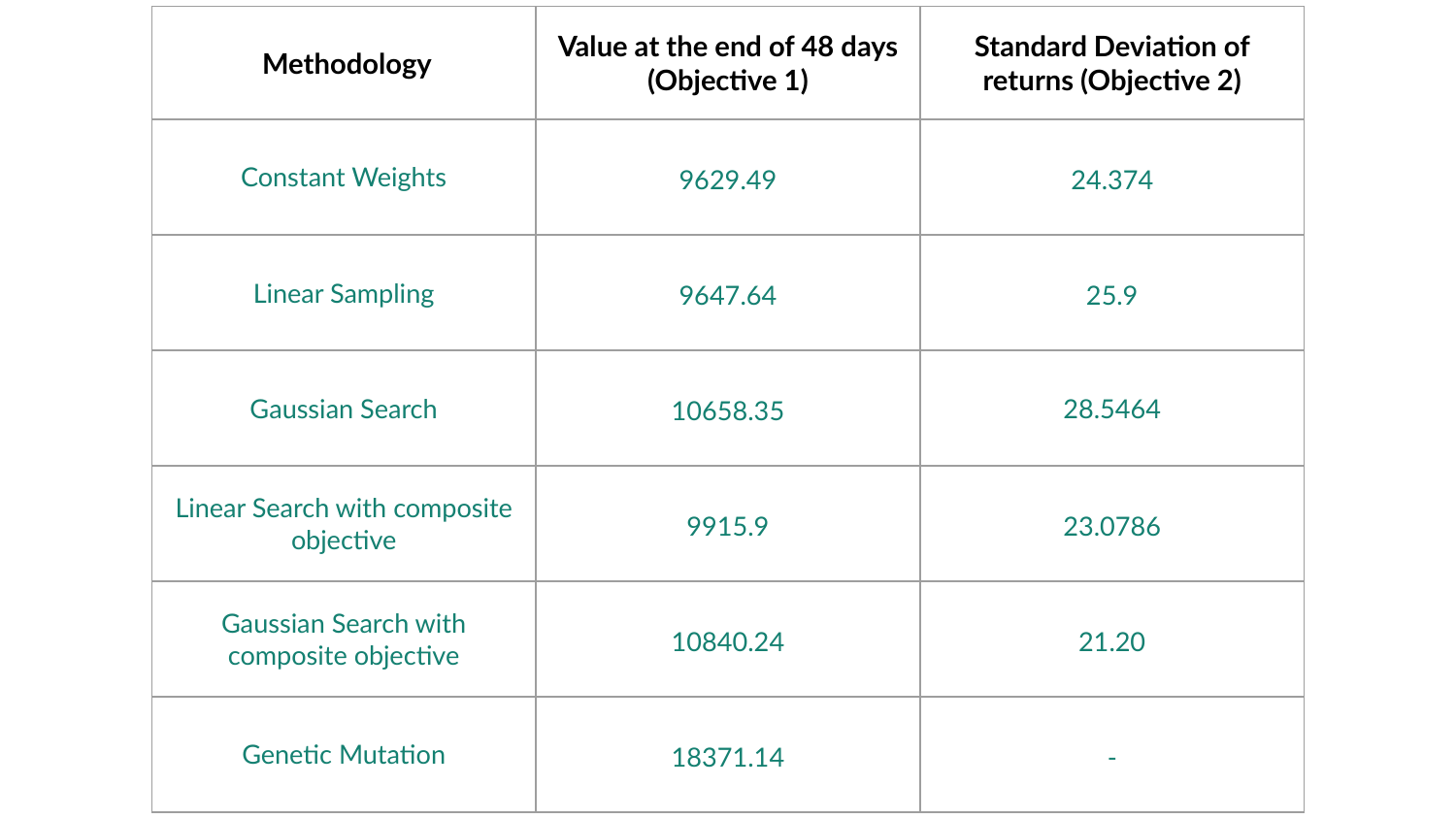

| Methodology | Value at the end of 48 days (Objective 1) | Standard Deviation of returns (Objective 2) |
| --- | --- | --- |
| Constant Weights | 9629.49 | 24.374 |
| Linear Sampling | 9647.64 | 25.9 |
| Gaussian Search | 10658.35 | 28.5464 |
| Linear Search with composite objective | 9915.9 | 23.0786 |
| Gaussian Search with composite objective | 10840.24 | 21.20 |
| Genetic Mutation | 18371.14 | - |